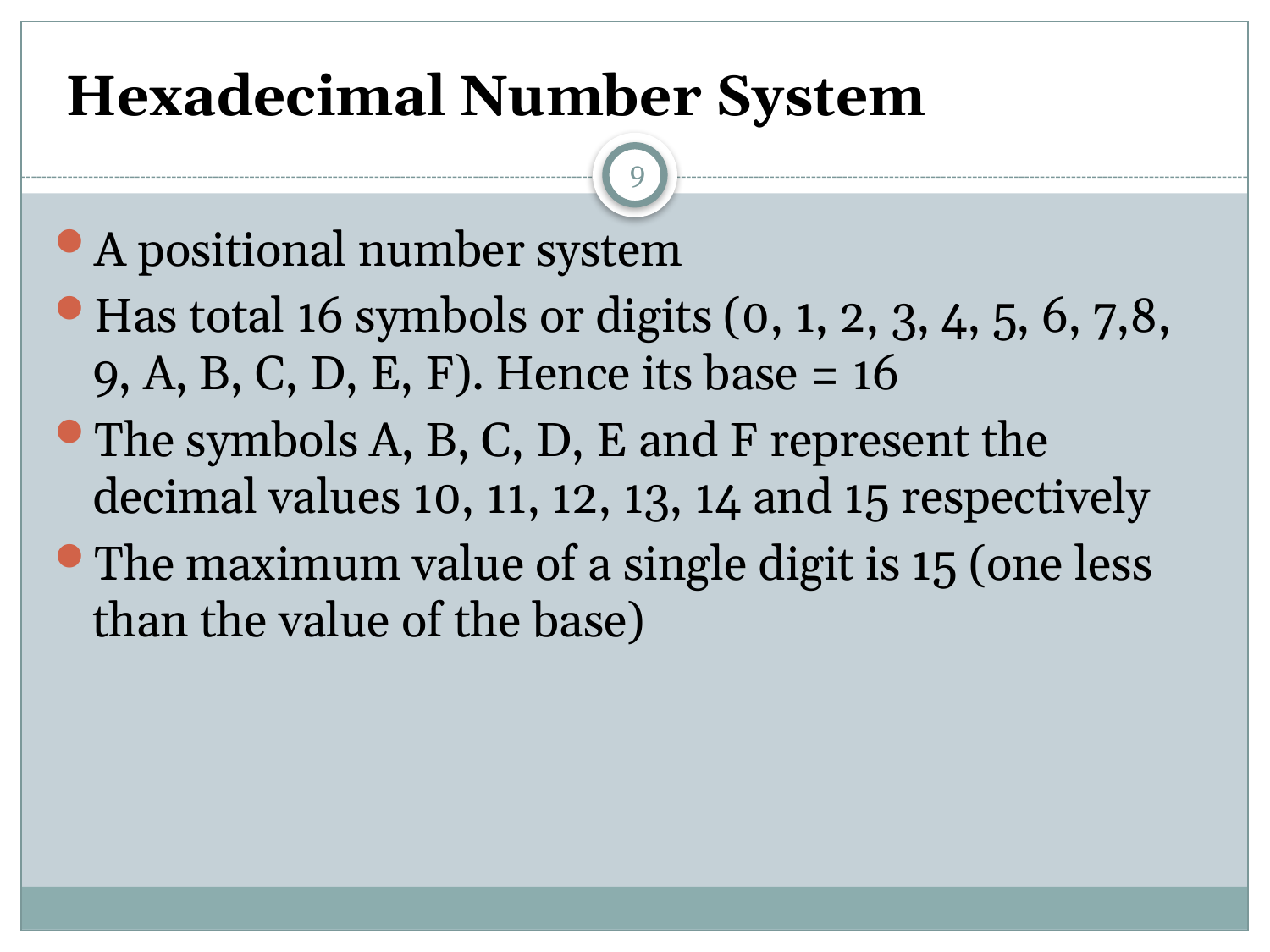

# Hexadecimal Number System
9
A positional number system
Has total 16 symbols or digits (0, 1, 2, 3, 4, 5, 6, 7,8, 9, A, B, C, D, E, F). Hence its base = 16
The symbols A, B, C, D, E and F represent the decimal values 10, 11, 12, 13, 14 and 15 respectively
The maximum value of a single digit is 15 (one less than the value of the base)